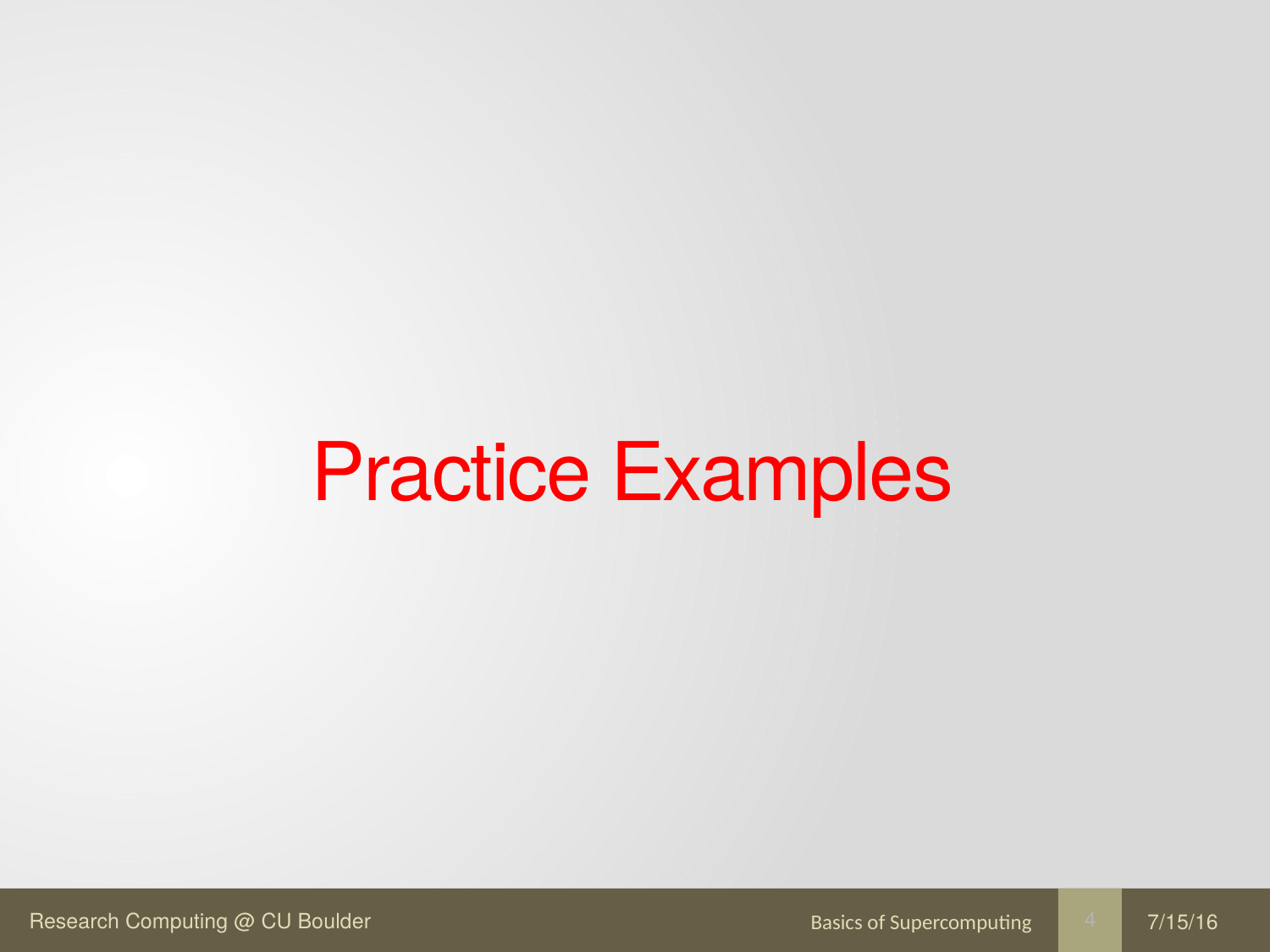

# Practice Examples
Basics of Supercomputing
7/15/16
4